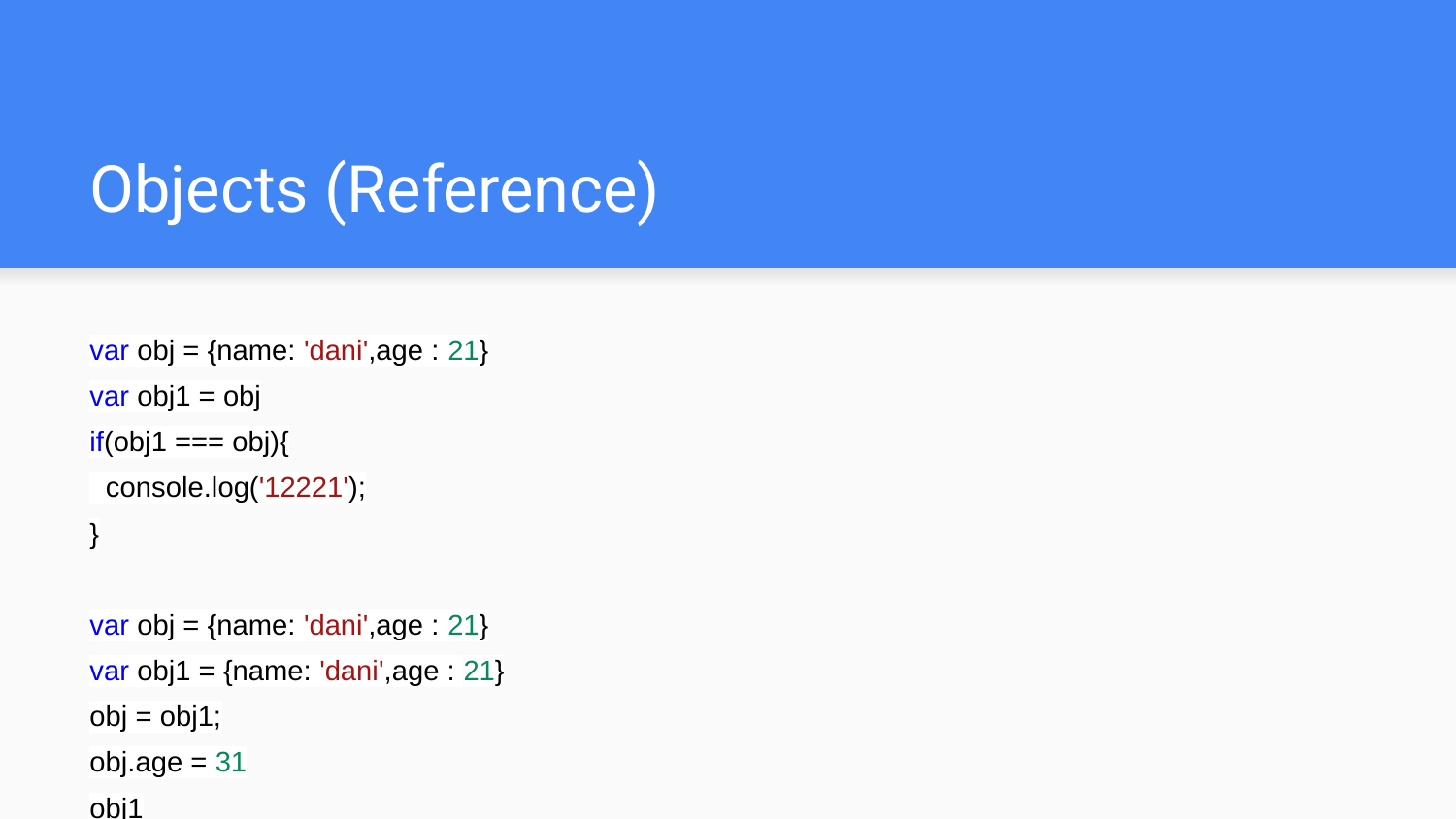

# Objects (Reference)
var obj = {name: 'dani',age : 21}
var obj1 = obj
if(obj1 === obj){
  console.log('12221');
}

var obj = {name: 'dani',age : 21}
var obj1 = {name: 'dani',age : 21}
obj = obj1;
obj.age = 31
obj1